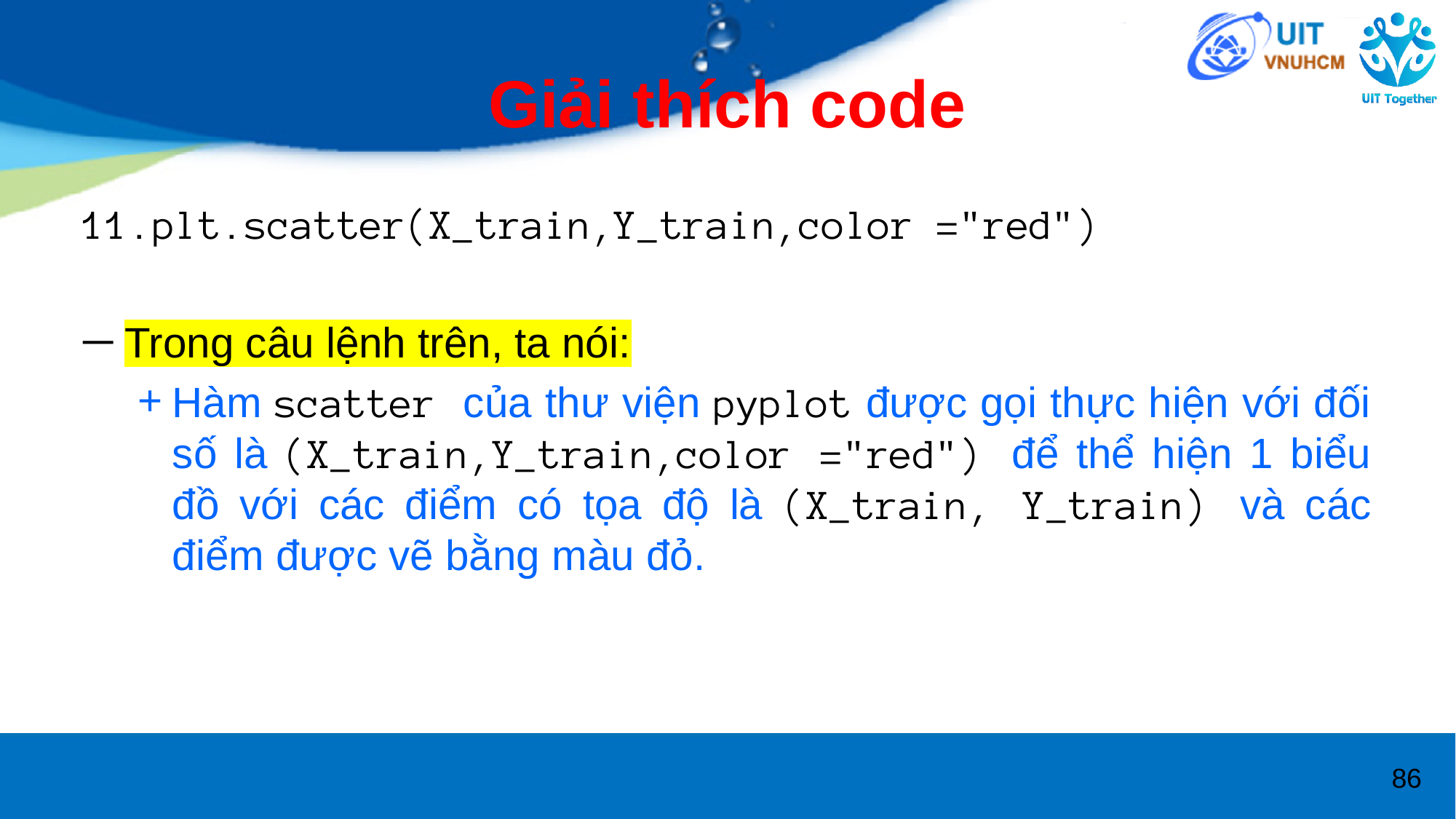

# Giải thích code
plt.scatter(X_train,Y_train,color ="red")

Trong câu lệnh trên, ta nói:
Hàm scatter  của thư viện pyplot được gọi thực hiện với đối số là (X_train,Y_train,color ="red") để thể hiện 1 biểu đồ với các điểm có tọa độ là (X_train, Y_train) và các điểm được vẽ bằng màu đỏ.